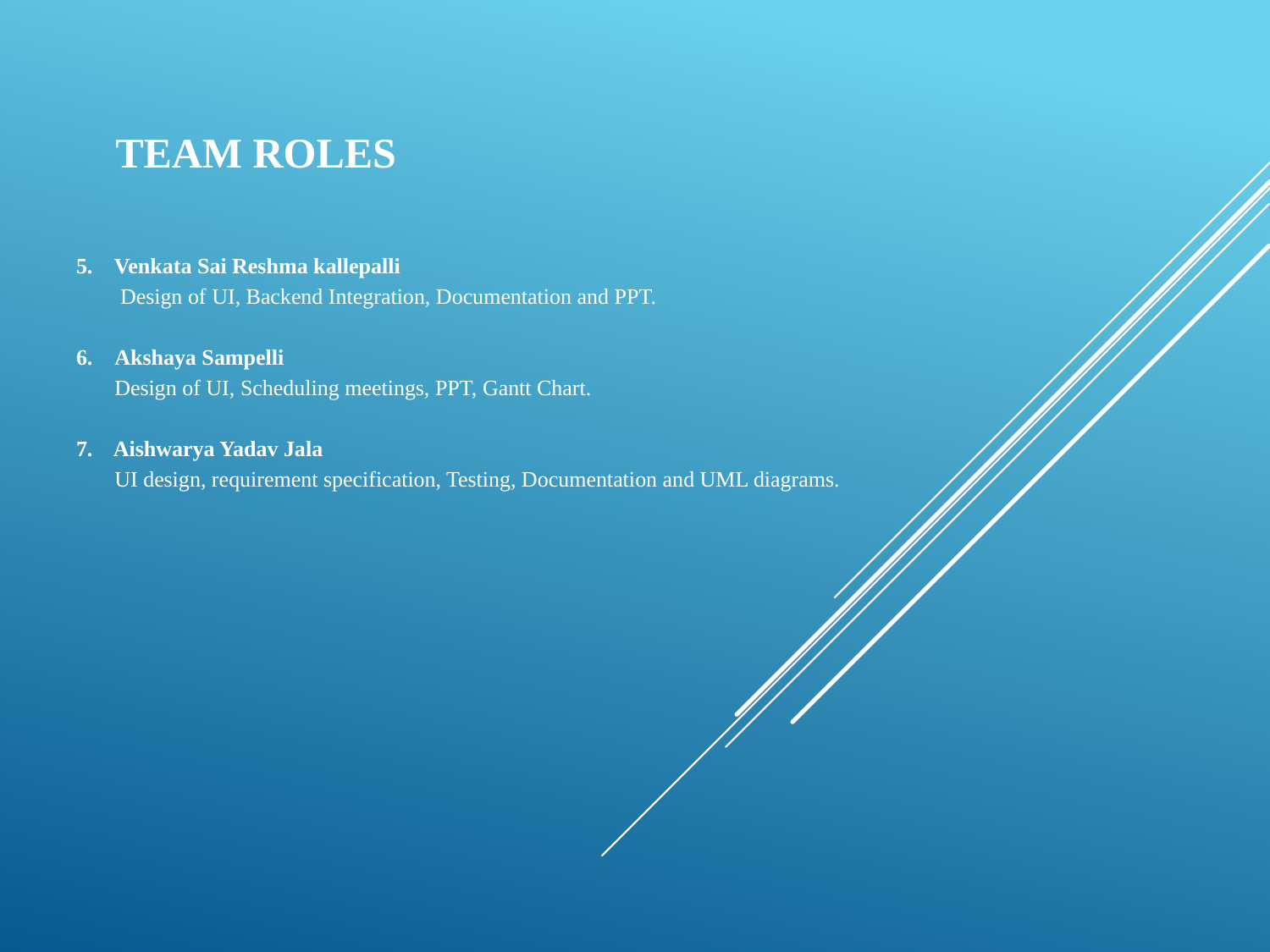

# Team roles
5.    Venkata Sai Reshma kallepalli
        Design of UI, Backend Integration, Documentation and PPT.

6.    Akshaya Sampelli
       Design of UI, Scheduling meetings, PPT, Gantt Chart.

7.    Aishwarya Yadav Jala
       UI design, requirement specification, Testing, Documentation and UML diagrams.